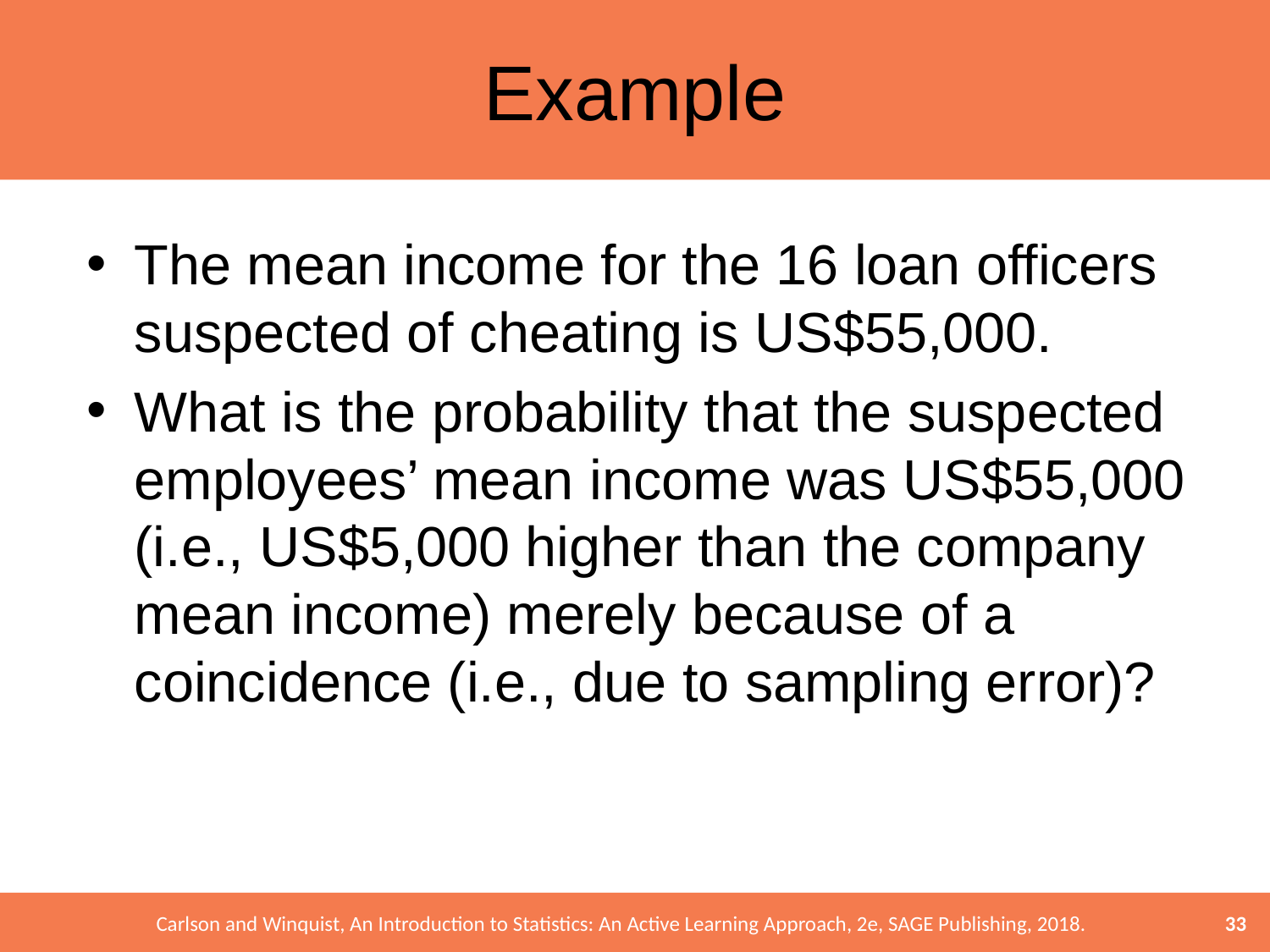

# Example
The mean income for the 16 loan officers suspected of cheating is US$55,000.
What is the probability that the suspected employees’ mean income was US$55,000 (i.e., US$5,000 higher than the company mean income) merely because of a coincidence (i.e., due to sampling error)?
33
Carlson and Winquist, An Introduction to Statistics: An Active Learning Approach, 2e, SAGE Publishing, 2018.